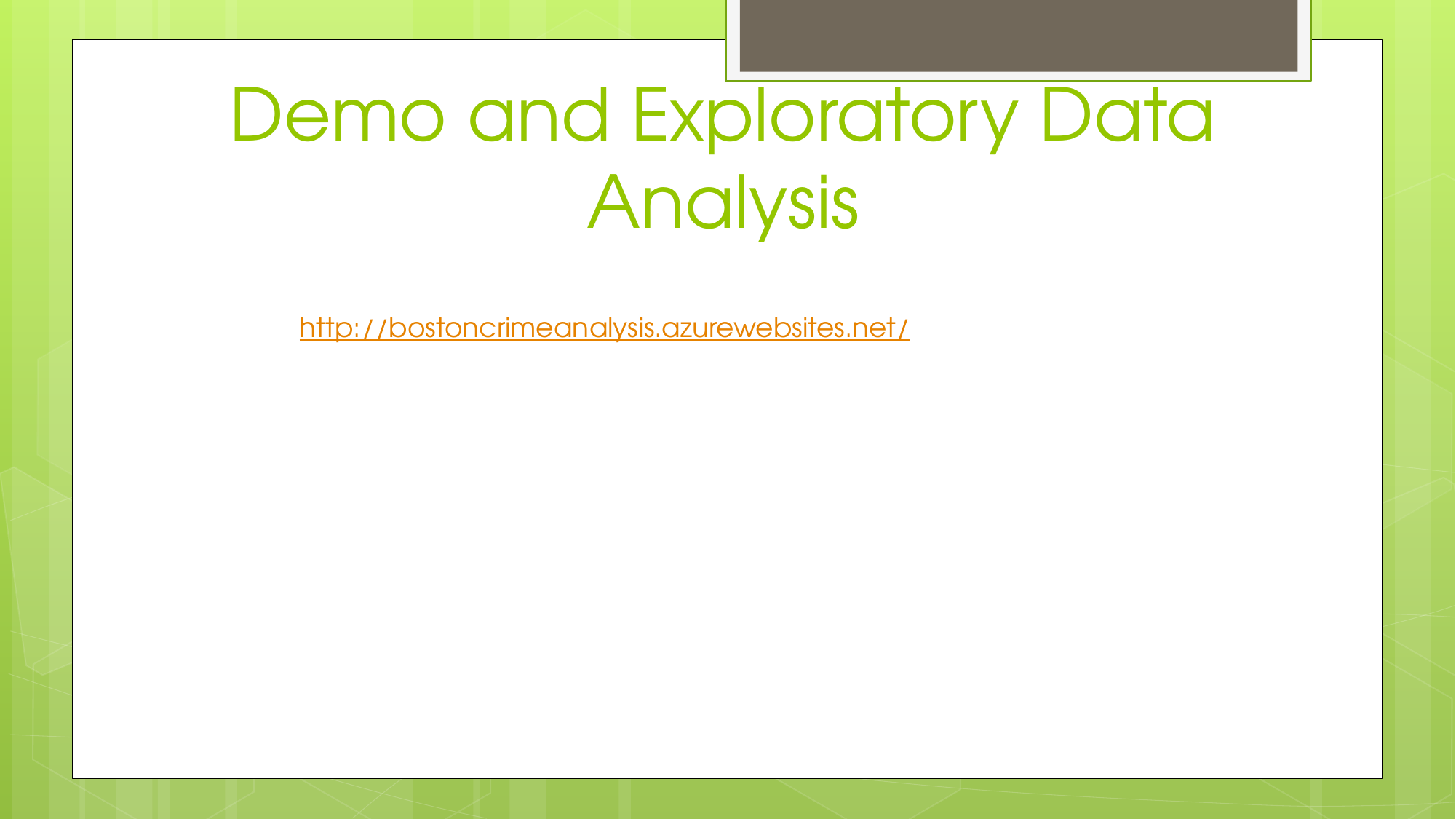

# Demo and Exploratory Data Analysis
http://bostoncrimeanalysis.azurewebsites.net/